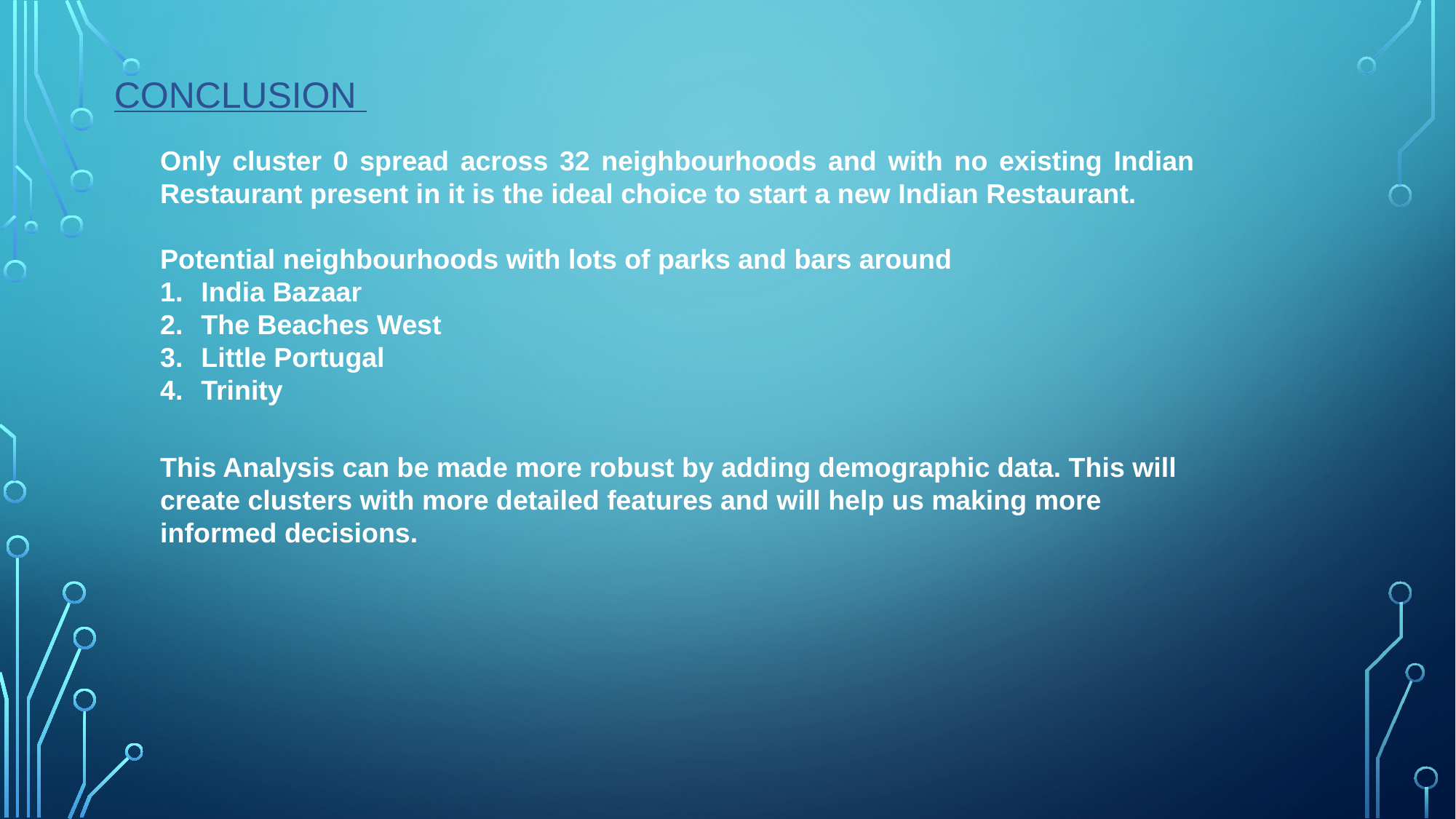

CONCLUSION
Only cluster 0 spread across 32 neighbourhoods and with no existing Indian Restaurant present in it is the ideal choice to start a new Indian Restaurant.

Potential neighbourhoods with lots of parks and bars around
India Bazaar
The Beaches West
Little Portugal
Trinity
This Analysis can be made more robust by adding demographic data. This will create clusters with more detailed features and will help us making more informed decisions.